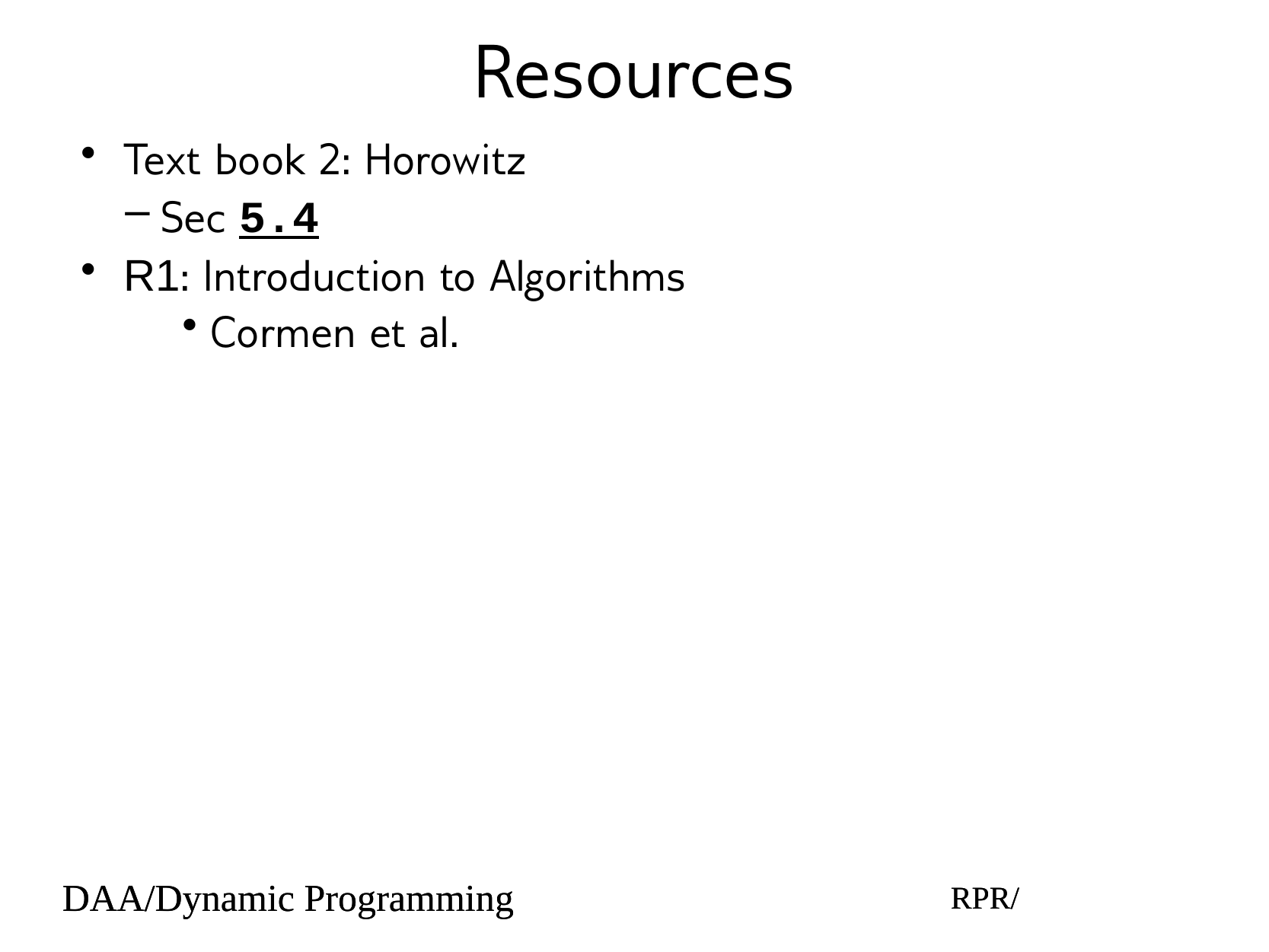

# Resources
Text book 2: Horowitz
Sec 5.4
R1: Introduction to Algorithms
Cormen et al.
DAA/Dynamic Programming
RPR/
2